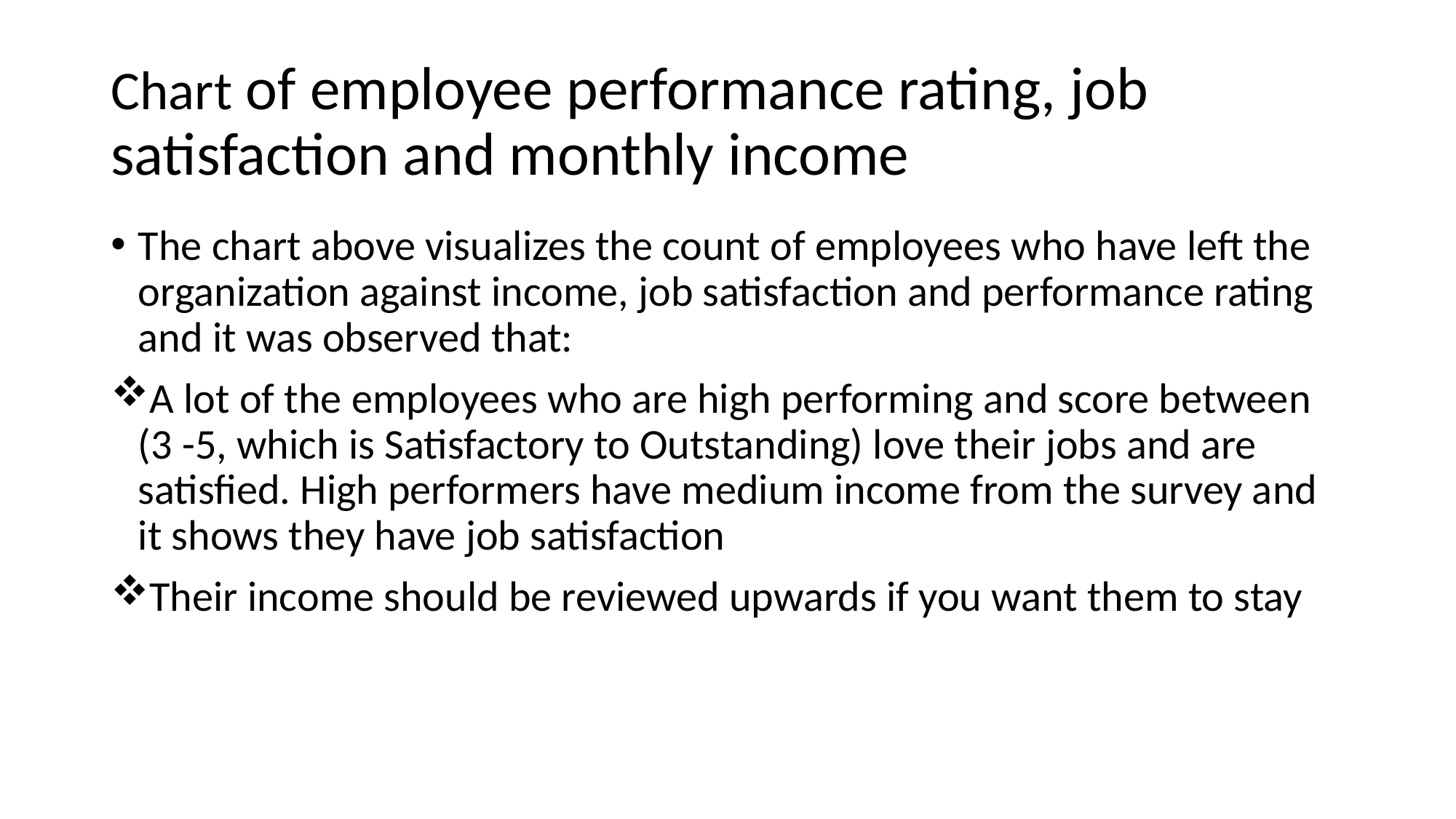

# Chart of employee performance rating, job satisfaction and monthly income
The chart above visualizes the count of employees who have left the organization against income, job satisfaction and performance rating and it was observed that:
A lot of the employees who are high performing and score between (3 -5, which is Satisfactory to Outstanding) love their jobs and are satisfied. High performers have medium income from the survey and it shows they have job satisfaction
Their income should be reviewed upwards if you want them to stay